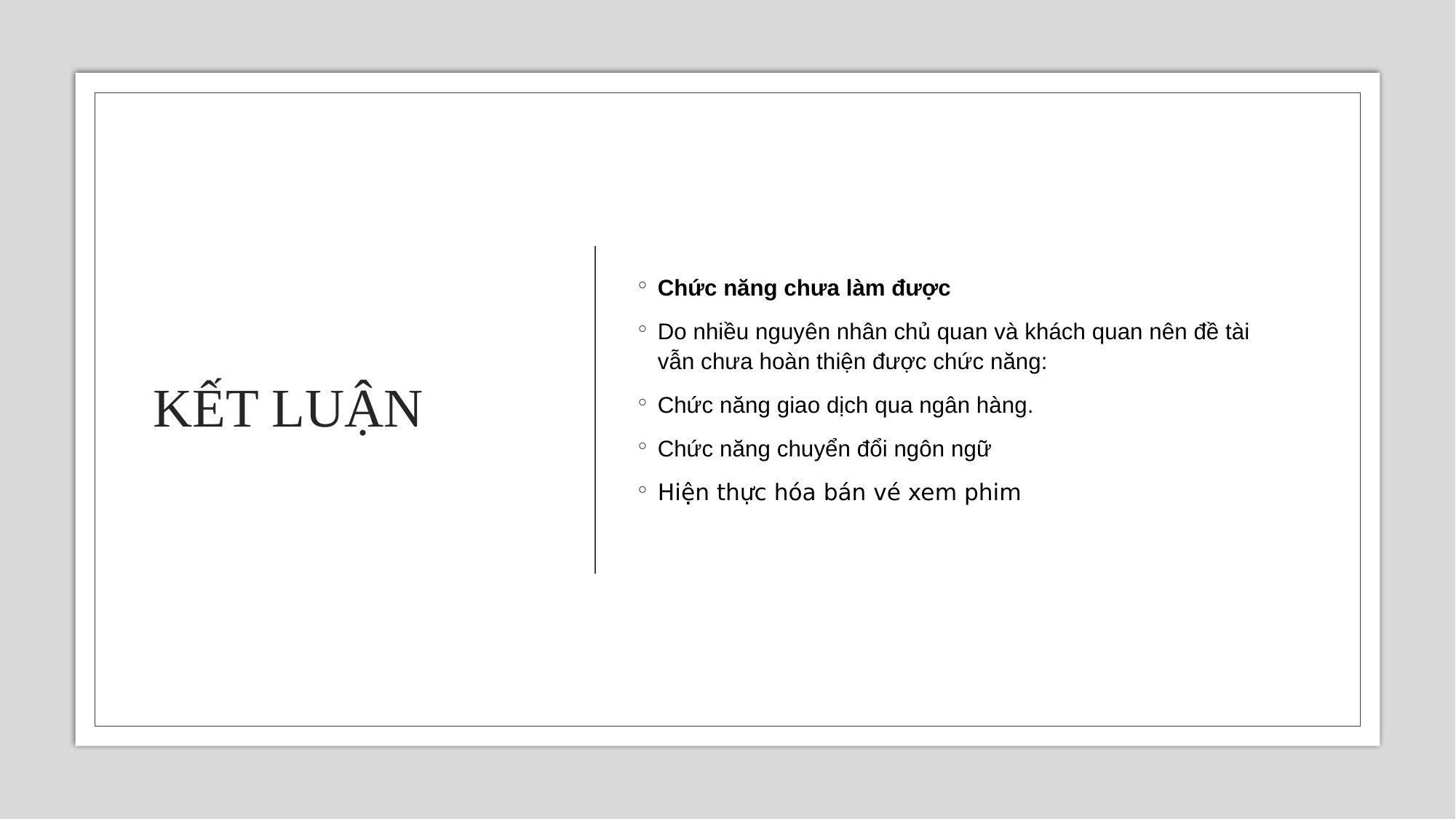

# KẾT LUẬN
Chức năng chưa làm được
Do nhiều nguyên nhân chủ quan và khách quan nên đề tài vẫn chưa hoàn thiện được chức năng:
Chức năng giao dịch qua ngân hàng.
Chức năng chuyển đổi ngôn ngữ
Hiện thực hóa bán vé xem phim